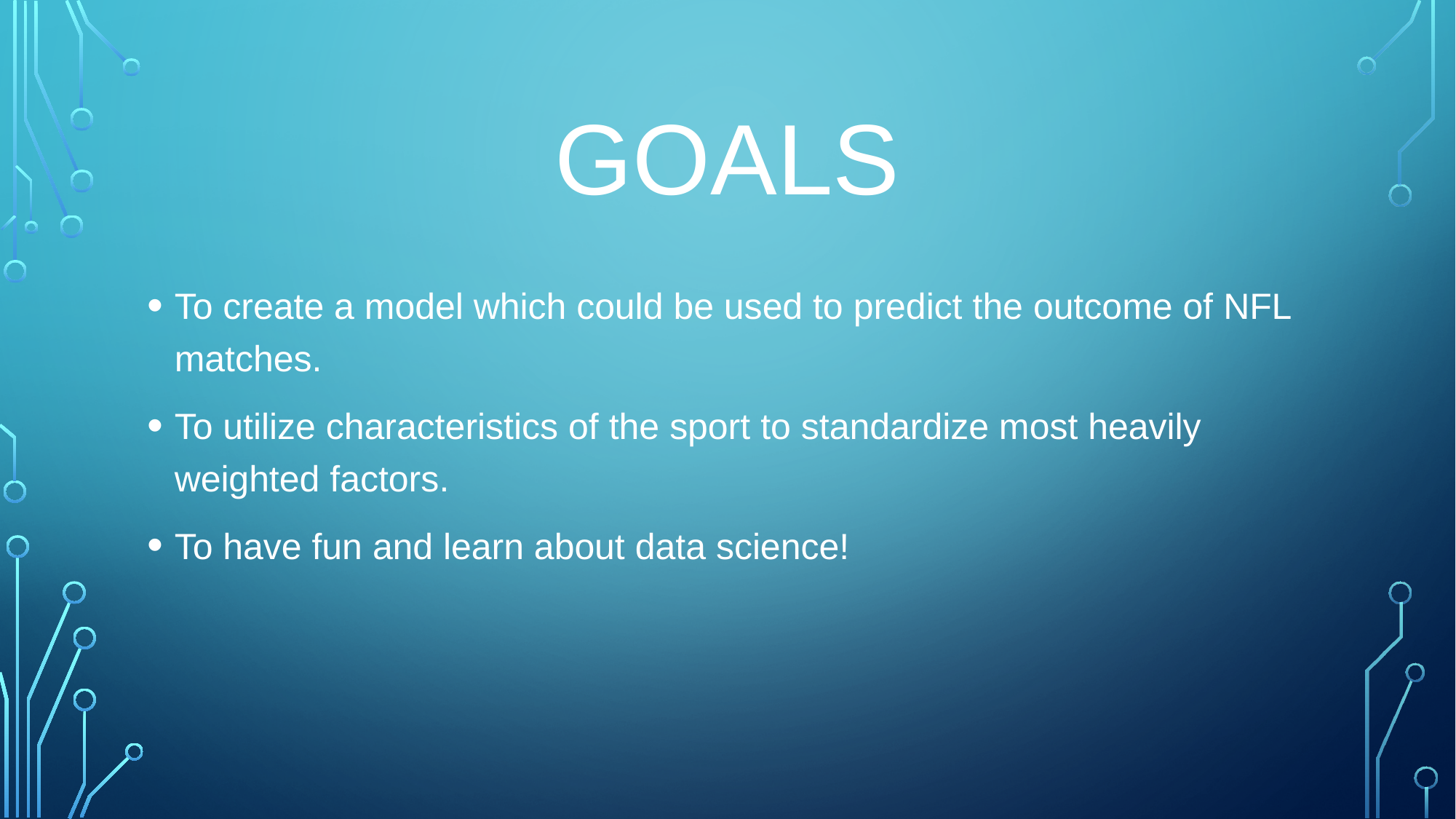

# Goals
To create a model which could be used to predict the outcome of NFL matches.
To utilize characteristics of the sport to standardize most heavily weighted factors.
To have fun and learn about data science!